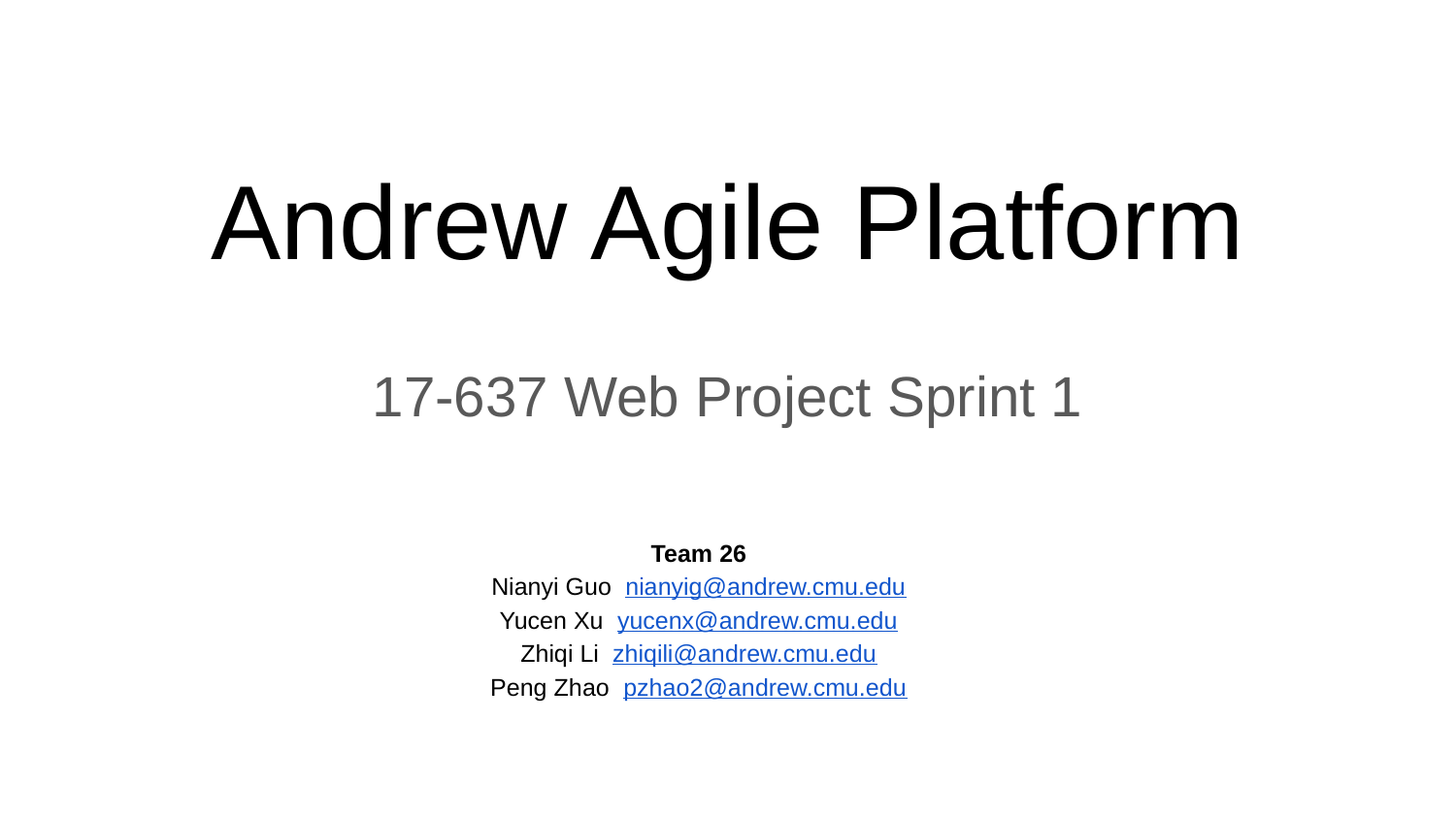

# Andrew Agile Platform
17-637 Web Project Sprint 1
Team 26
Nianyi Guo  nianyig@andrew.cmu.edu
Yucen Xu  yucenx@andrew.cmu.edu
Zhiqi Li  zhiqili@andrew.cmu.edu
Peng Zhao  pzhao2@andrew.cmu.edu